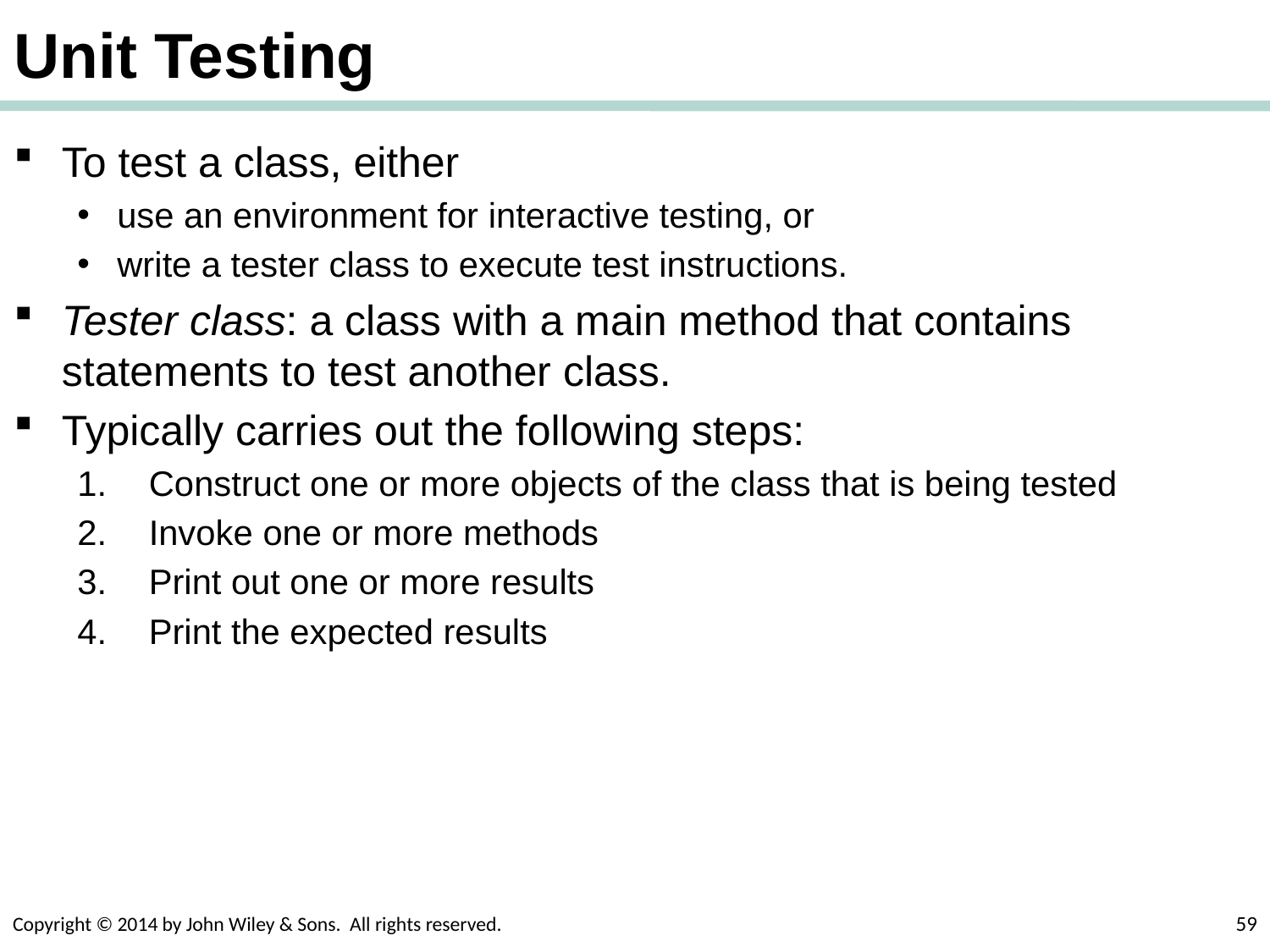

# Unit Testing
To test a class, either
use an environment for interactive testing, or
write a tester class to execute test instructions.
Tester class: a class with a main method that contains statements to test another class.
Typically carries out the following steps:
Construct one or more objects of the class that is being tested
Invoke one or more methods
Print out one or more results
Print the expected results